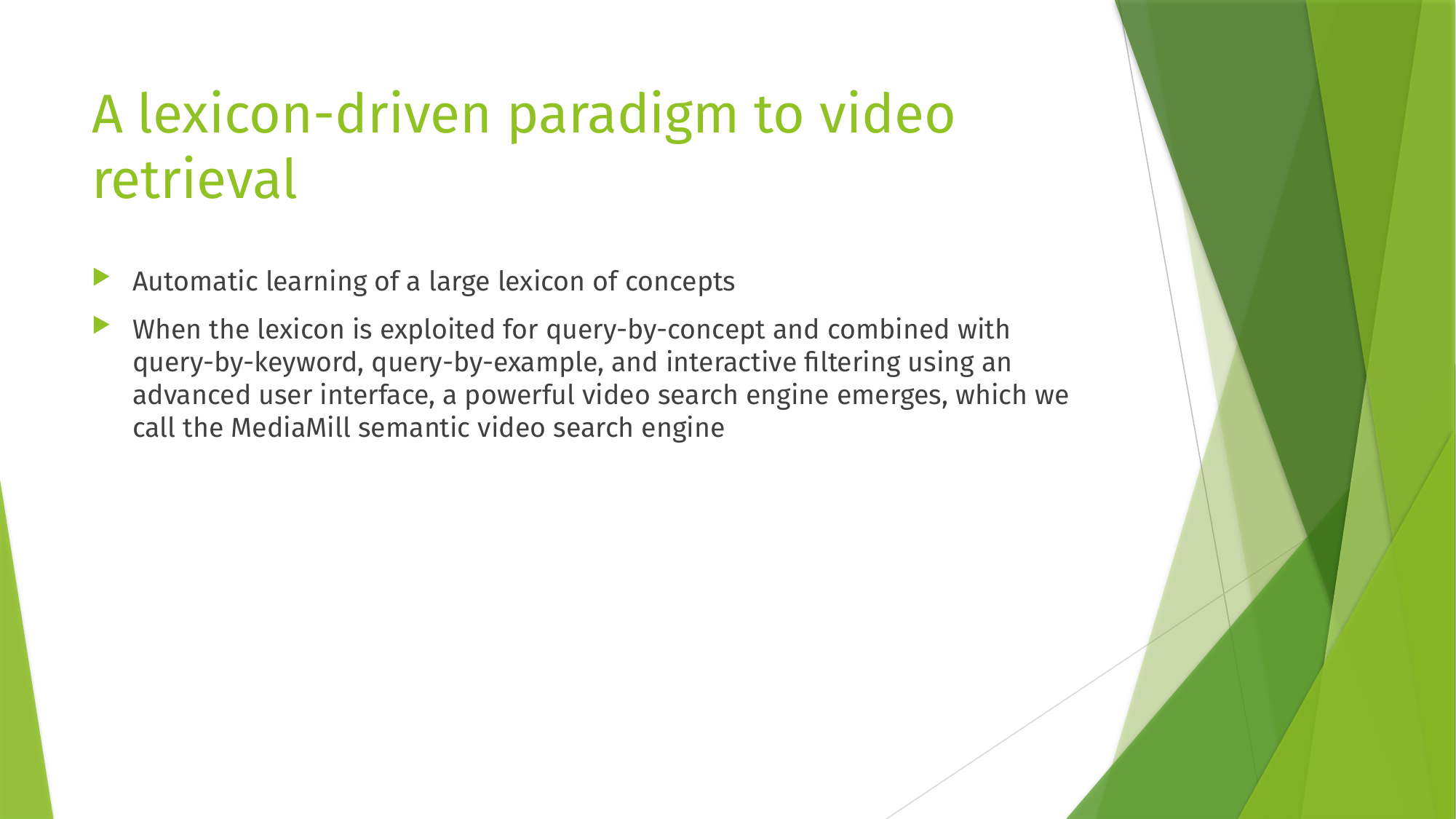

# A lexicon-driven paradigm to video retrieval
Automatic learning of a large lexicon of concepts
When the lexicon is exploited for query-by-concept and combined with query-by-keyword, query-by-example, and interactive filtering using an advanced user interface, a powerful video search engine emerges, which we call the MediaMill semantic video search engine